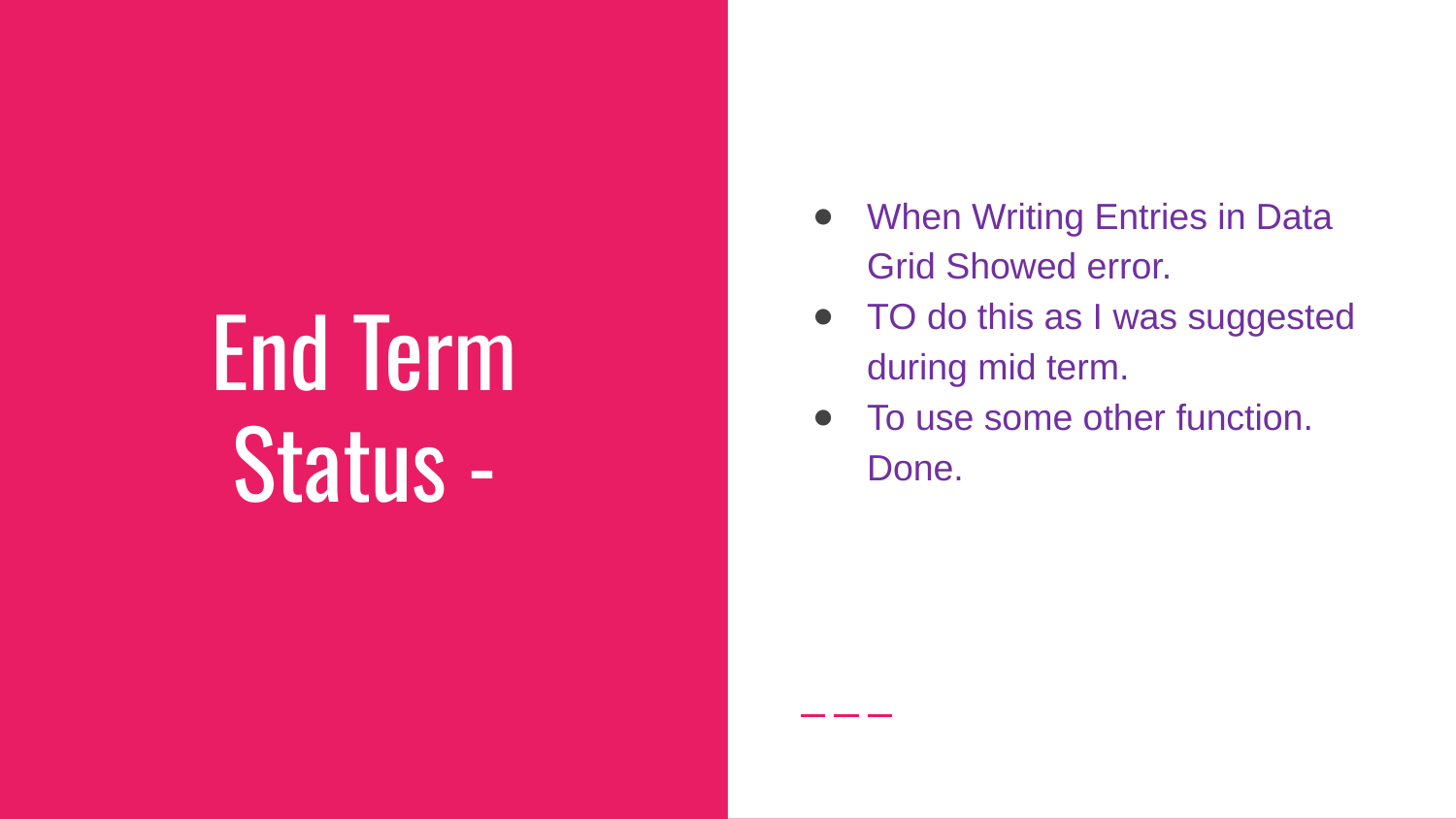

When Writing Entries in Data Grid Showed error.
TO do this as I was suggested during mid term.
To use some other function. Done.

# End Term Status -